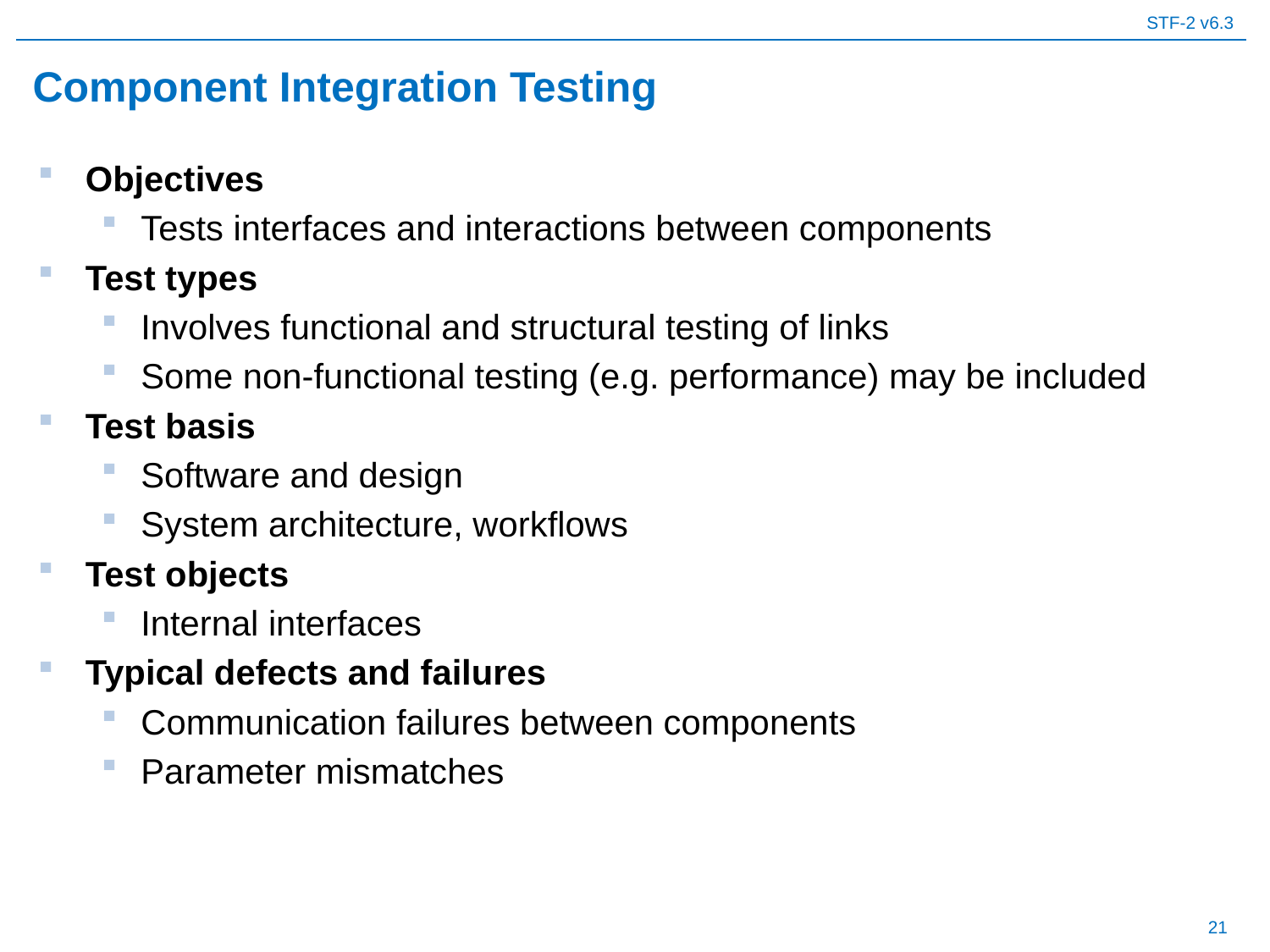

# Component Integration Testing
Objectives
Tests interfaces and interactions between components
Test types
Involves functional and structural testing of links
Some non-functional testing (e.g. performance) may be included
Test basis
Software and design
System architecture, workflows
Test objects
Internal interfaces
Typical defects and failures
Communication failures between components
Parameter mismatches